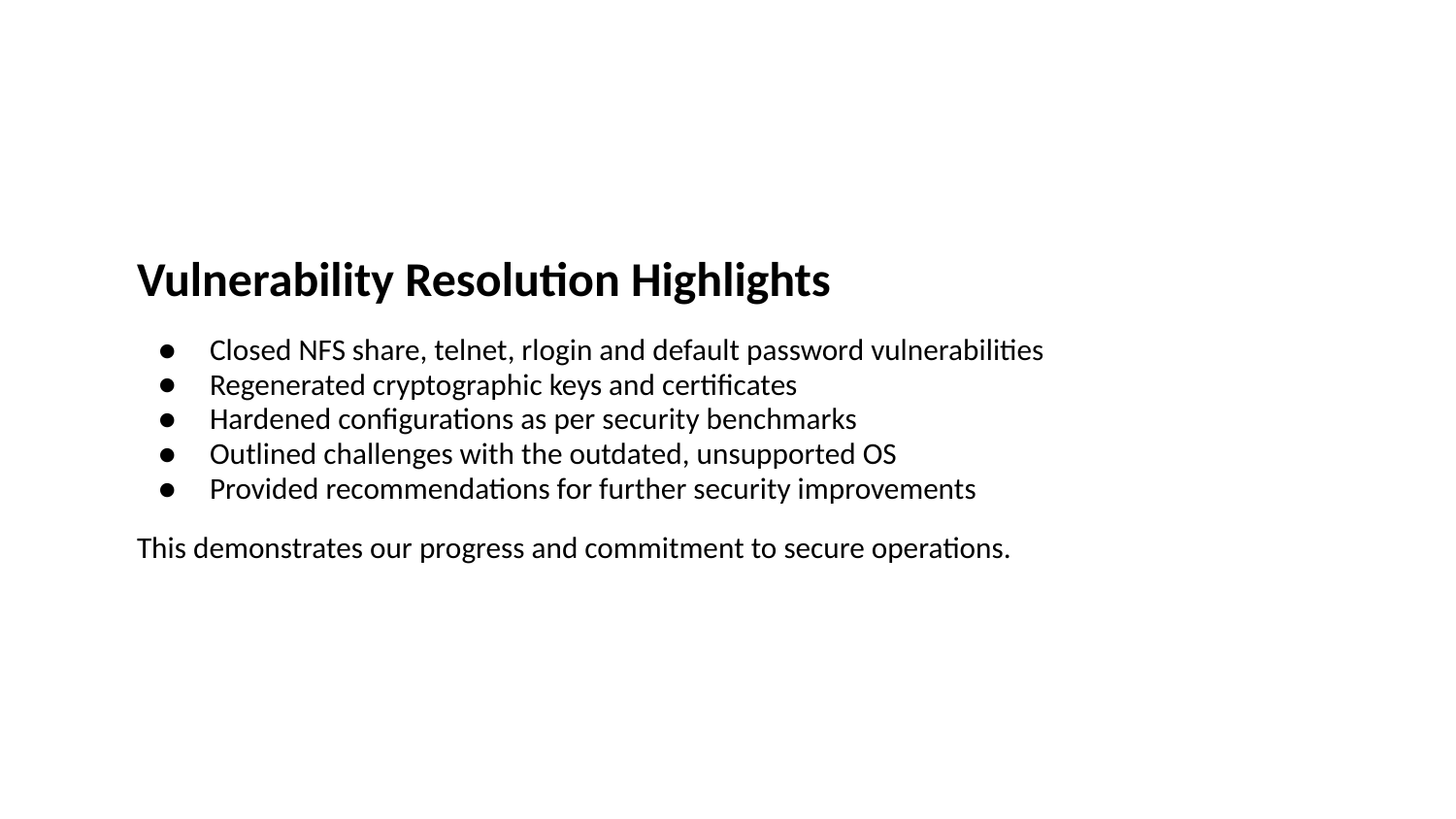

Vulnerability Resolution Highlights
Closed NFS share, telnet, rlogin and default password vulnerabilities
Regenerated cryptographic keys and certificates
Hardened configurations as per security benchmarks
Outlined challenges with the outdated, unsupported OS
Provided recommendations for further security improvements
This demonstrates our progress and commitment to secure operations.